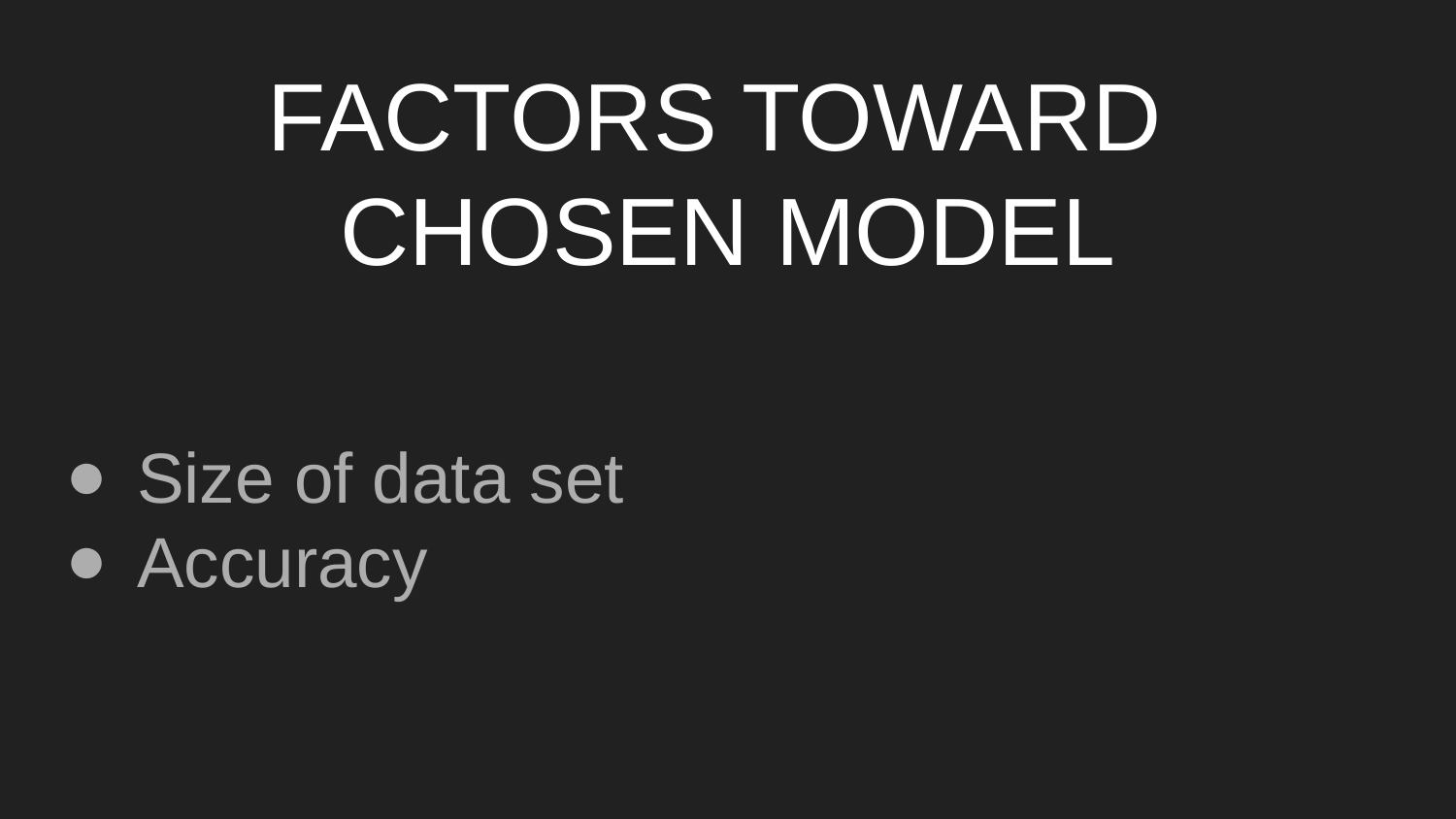

# FACTORS TOWARD
CHOSEN MODEL
Size of data set
Accuracy